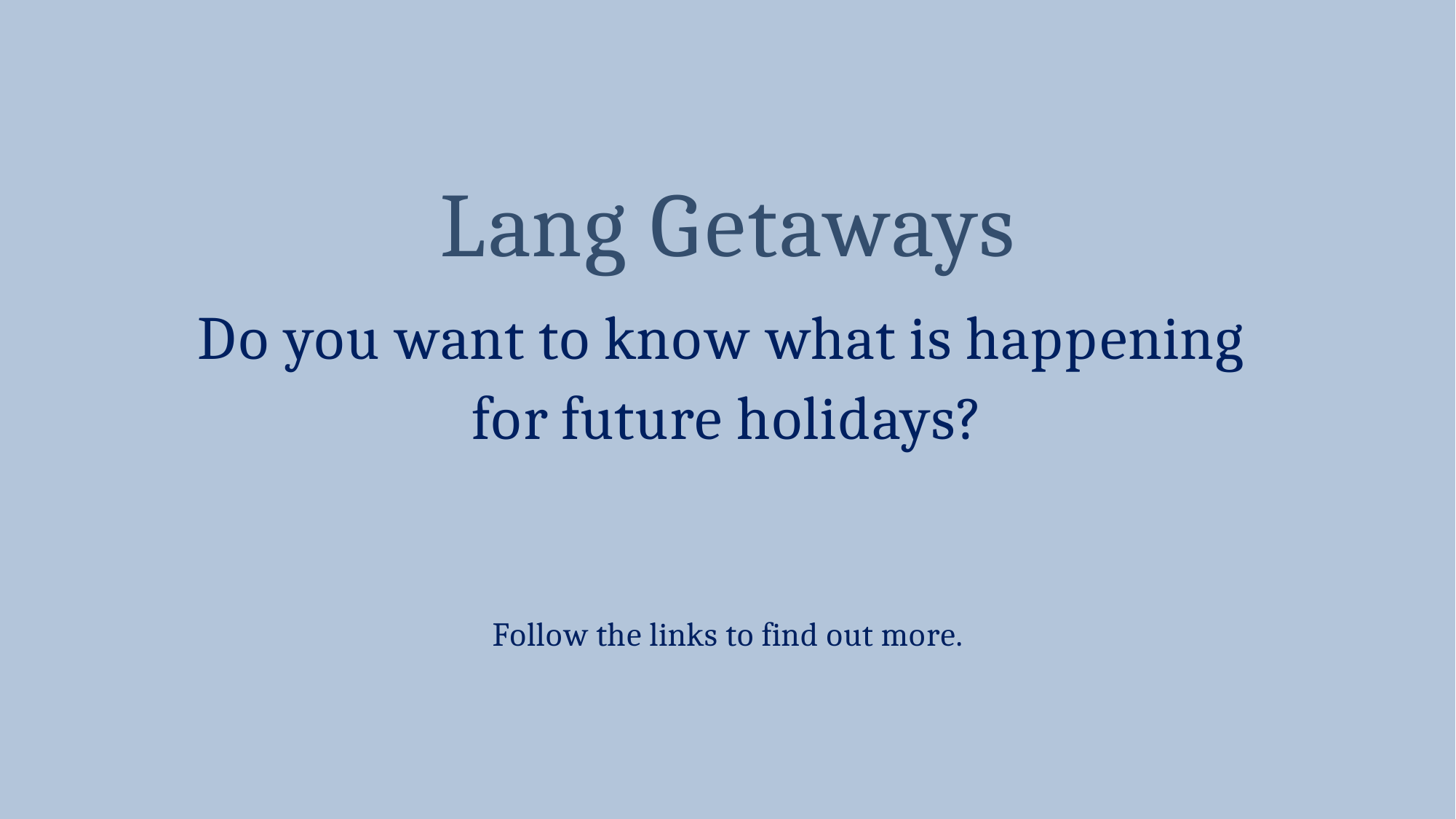

# Lang Getaways
Do you want to know what is happening
for future holidays?

Follow the links to find out more.